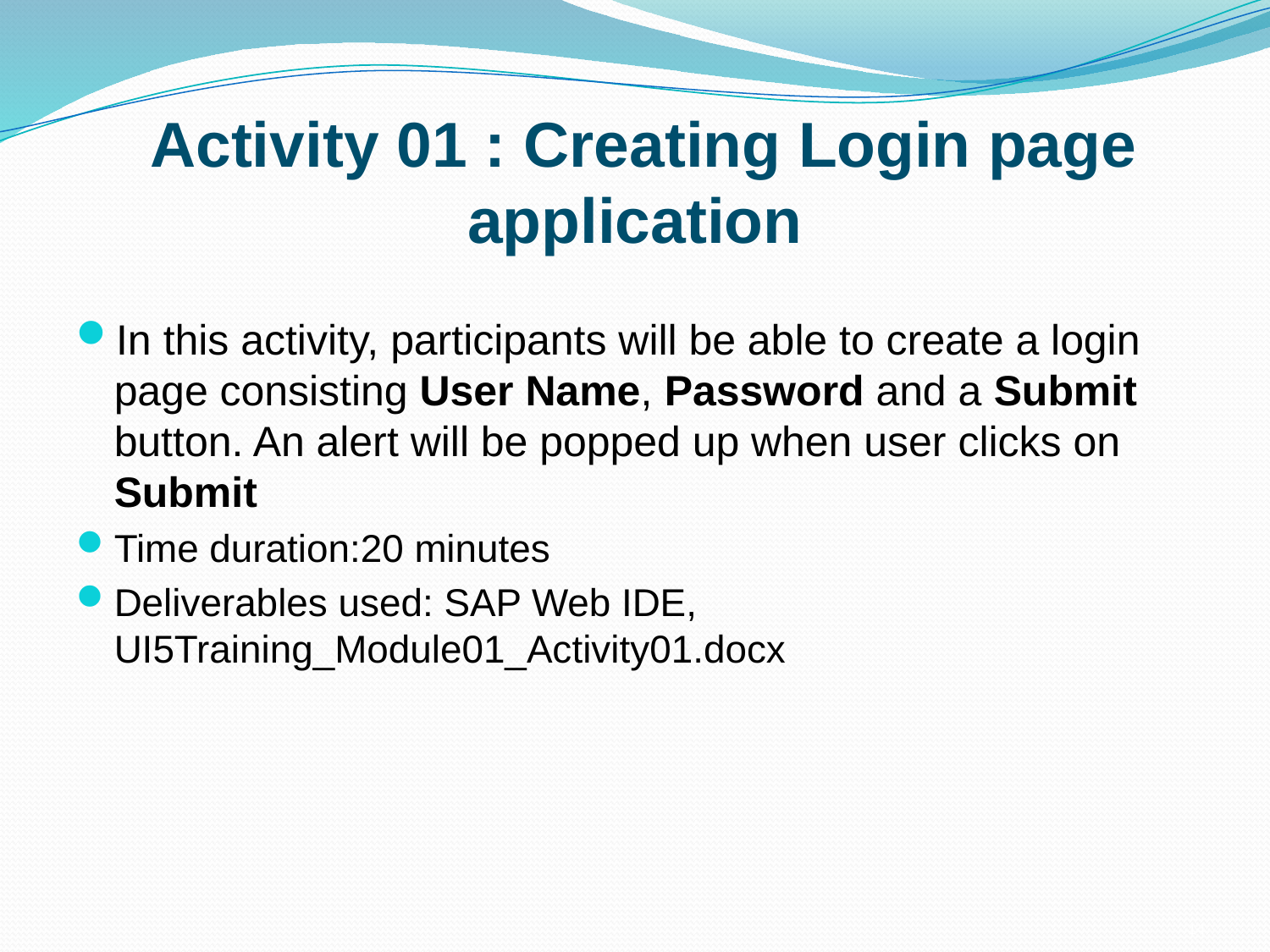

Activity 01 : Creating Login page application
In this activity, participants will be able to create a login page consisting User Name, Password and a Submit button. An alert will be popped up when user clicks on Submit
Time duration:20 minutes
Deliverables used: SAP Web IDE, UI5Training_Module01_Activity01.docx